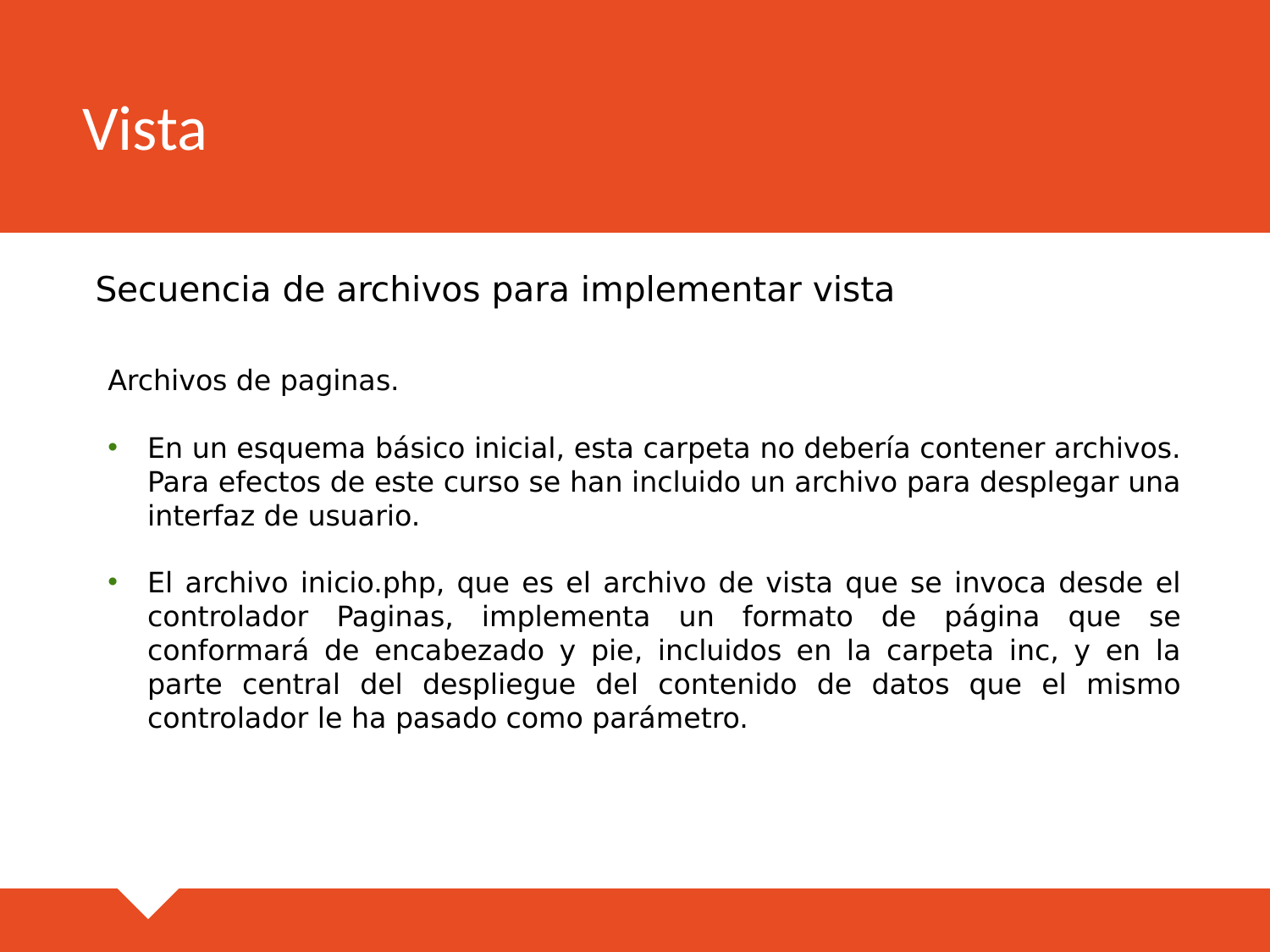

# Vista
Secuencia de archivos para implementar vista
Archivos de paginas.

En un esquema básico inicial, esta carpeta no debería contener archivos. Para efectos de este curso se han incluido un archivo para desplegar una interfaz de usuario.

El archivo inicio.php, que es el archivo de vista que se invoca desde el controlador Paginas, implementa un formato de página que se conformará de encabezado y pie, incluidos en la carpeta inc, y en la parte central del despliegue del contenido de datos que el mismo controlador le ha pasado como parámetro.